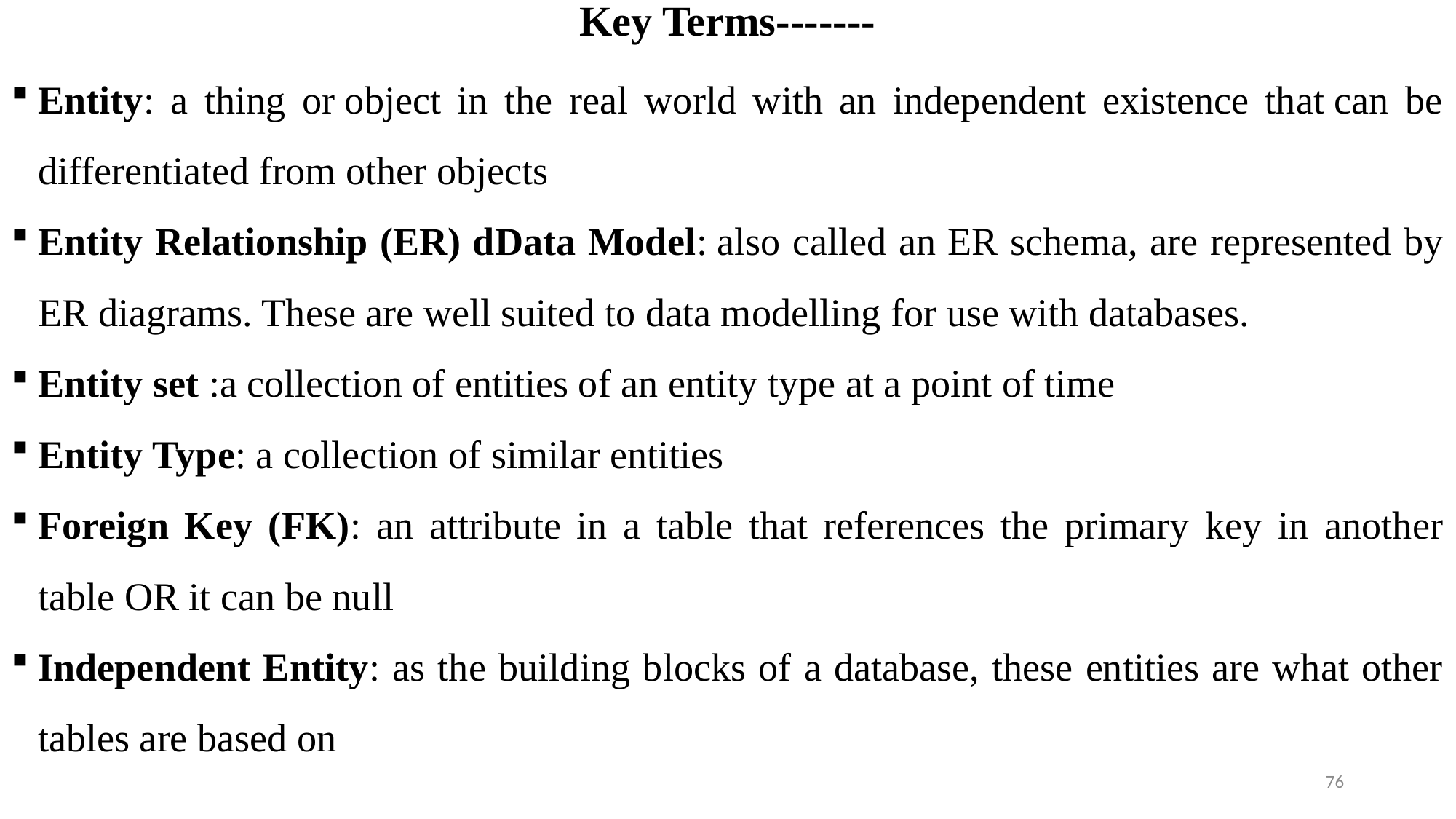

# Key Terms-------
Entity: a thing or object in the real world with an independent existence that can be differentiated from other objects
Entity Relationship (ER) dData Model: also called an ER schema, are represented by ER diagrams. These are well suited to data modelling for use with databases.
Entity set :a collection of entities of an entity type at a point of time
Entity Type: a collection of similar entities
Foreign Key (FK): an attribute in a table that references the primary key in another table OR it can be null
Independent Entity: as the building blocks of a database, these entities are what other tables are based on
76